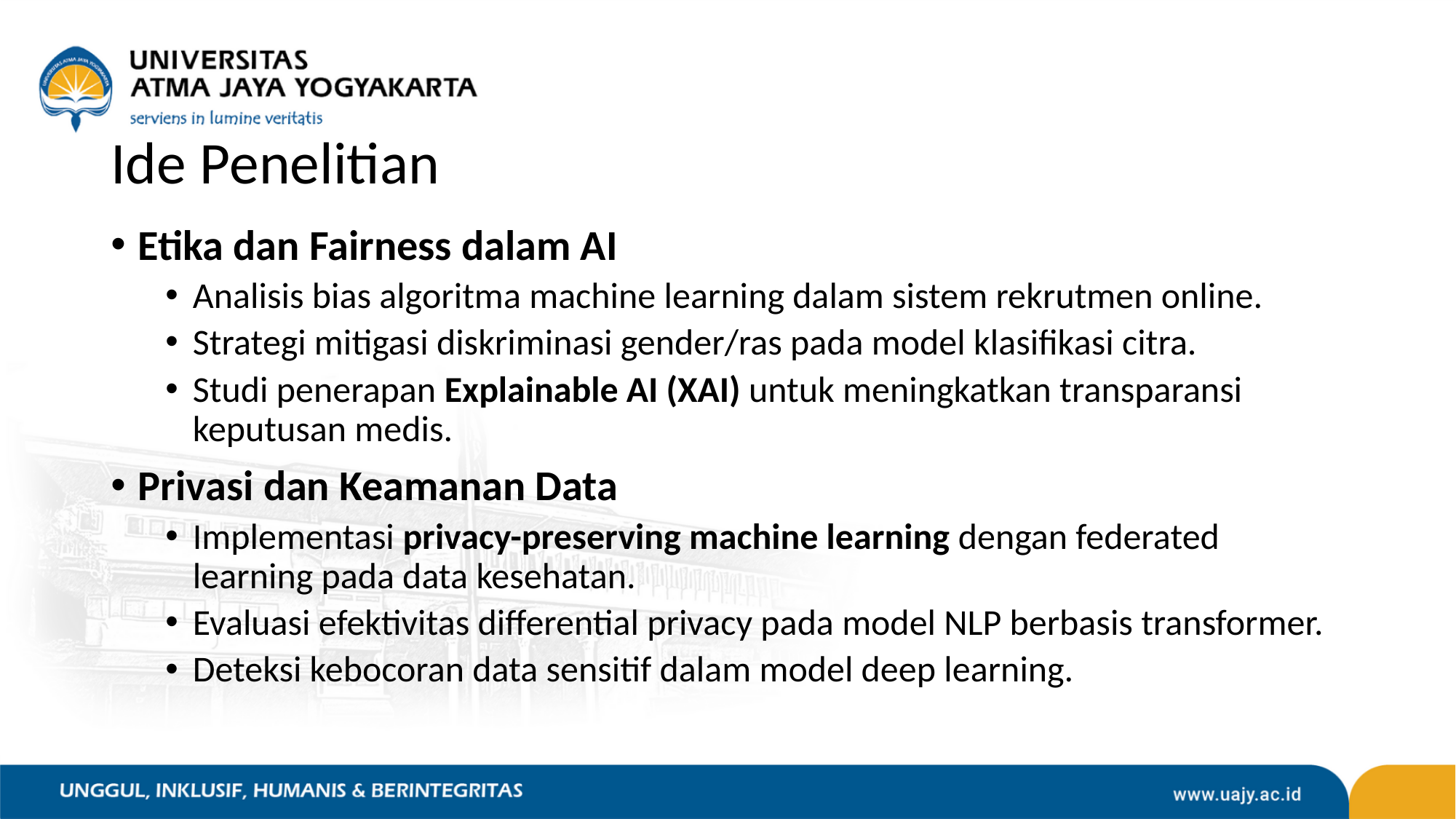

# Ide Penelitian
Etika dan Fairness dalam AI
Analisis bias algoritma machine learning dalam sistem rekrutmen online.
Strategi mitigasi diskriminasi gender/ras pada model klasifikasi citra.
Studi penerapan Explainable AI (XAI) untuk meningkatkan transparansi keputusan medis.
Privasi dan Keamanan Data
Implementasi privacy-preserving machine learning dengan federated learning pada data kesehatan.
Evaluasi efektivitas differential privacy pada model NLP berbasis transformer.
Deteksi kebocoran data sensitif dalam model deep learning.